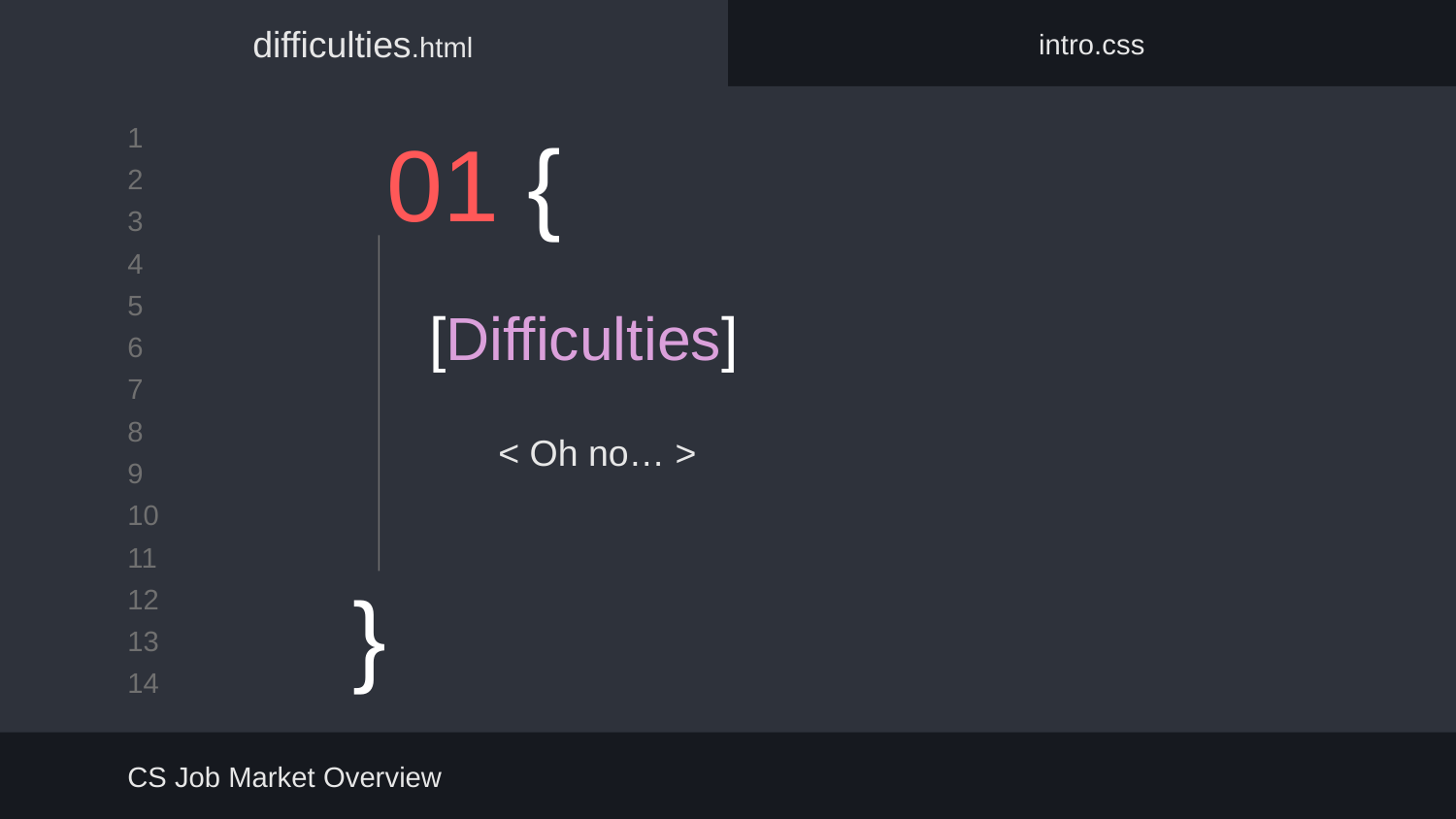

difficulties.html
intro.css
# 01 {
[Difficulties]
< Oh no… >
}
CS Job Market Overview